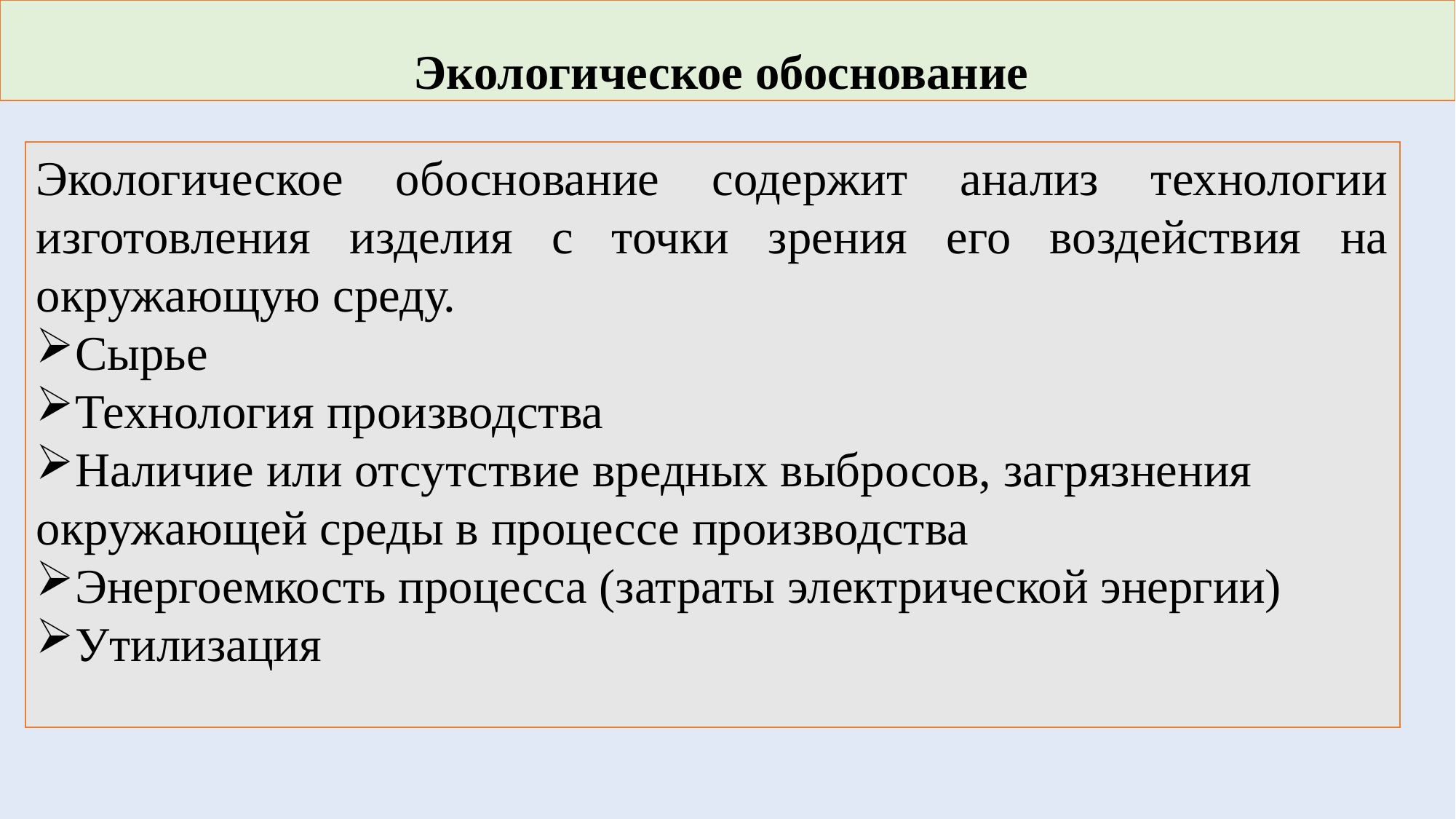

Экологическое обоснование
Экологическое обоснование содержит анализ технологии изготовления изделия с точки зрения его воздействия на окружающую среду.
Сырье
Технология производства
Наличие или отсутствие вредных выбросов, загрязнения окружающей среды в процессе производства
Энергоемкость процесса (затраты электрической энергии)
Утилизация